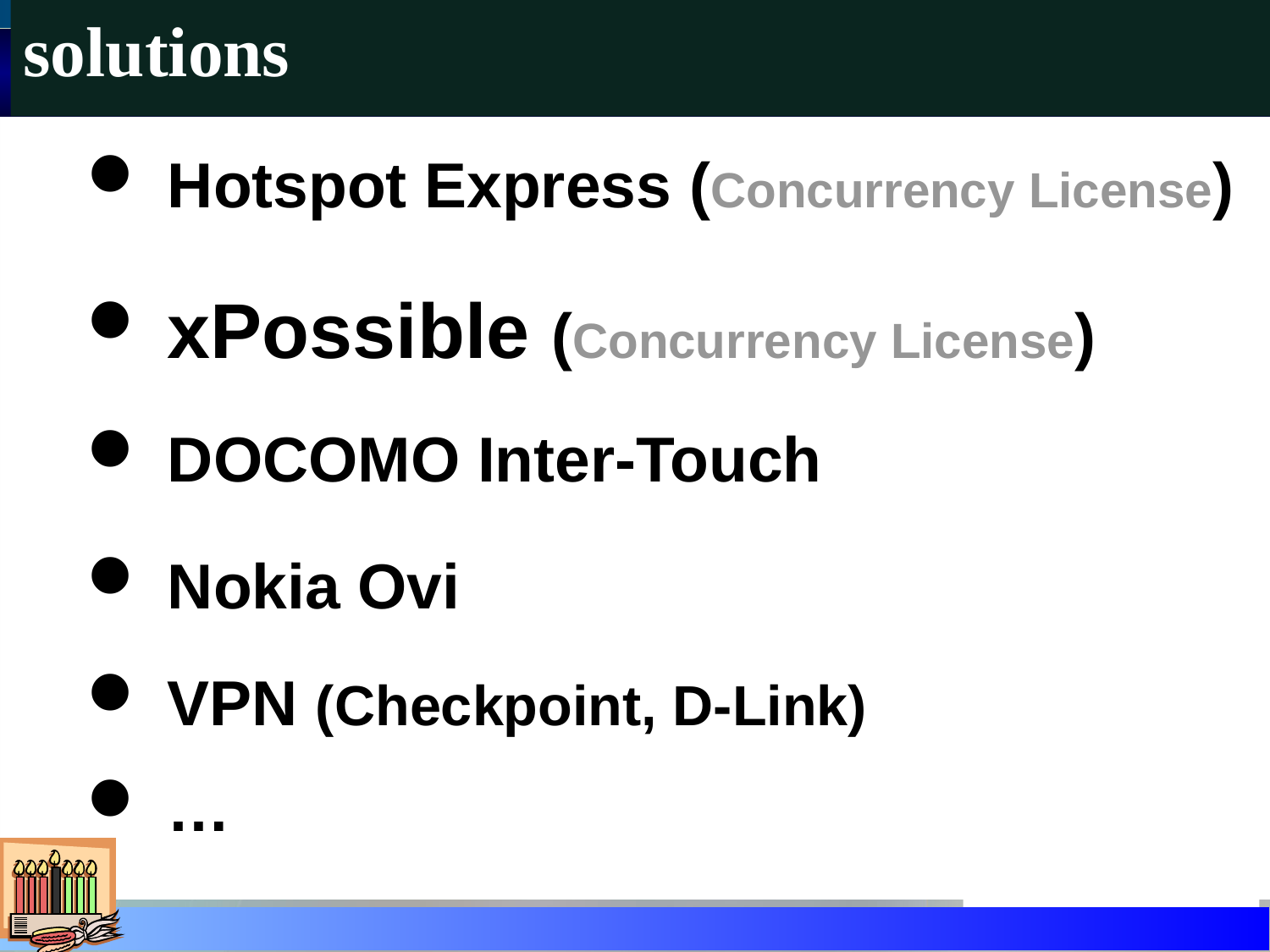

# solutions
 Hotspot Express (Concurrency License)
 xPossible (Concurrency License)
 DOCOMO Inter-Touch
 Nokia Ovi
 VPN (Checkpoint, D-Link)
 …